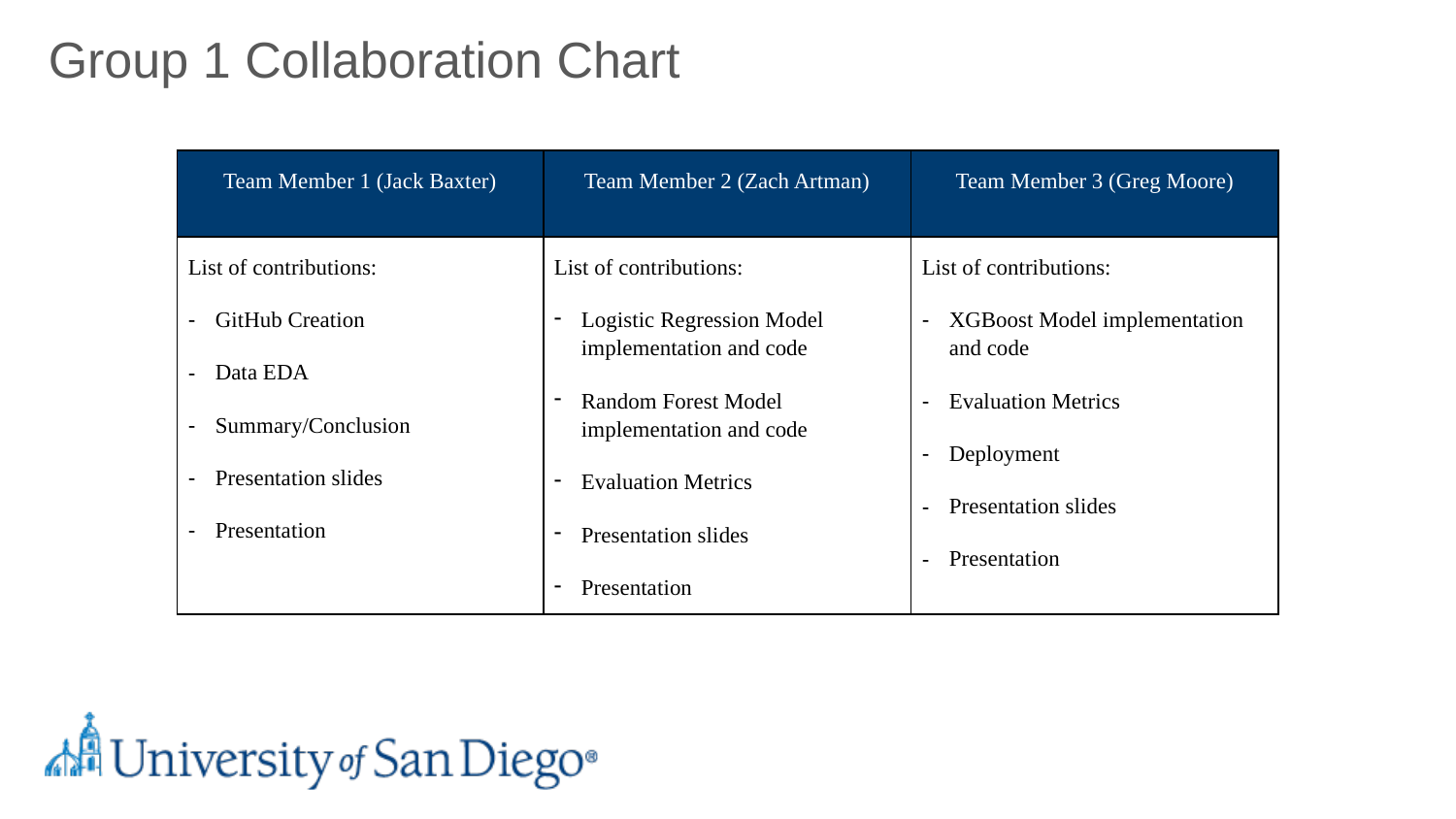

Group 1 Collaboration Chart
| Team Member 1 (Jack Baxter) | Team Member 2 (Zach Artman) | Team Member 3 (Greg Moore) |
| --- | --- | --- |
| List of contributions: GitHub Creation Data EDA Summary/Conclusion Presentation slides Presentation | List of contributions: Logistic Regression Model implementation and code Random Forest Model implementation and code Evaluation Metrics Presentation slides Presentation | List of contributions: XGBoost Model implementation and code Evaluation Metrics Deployment Presentation slides Presentation |